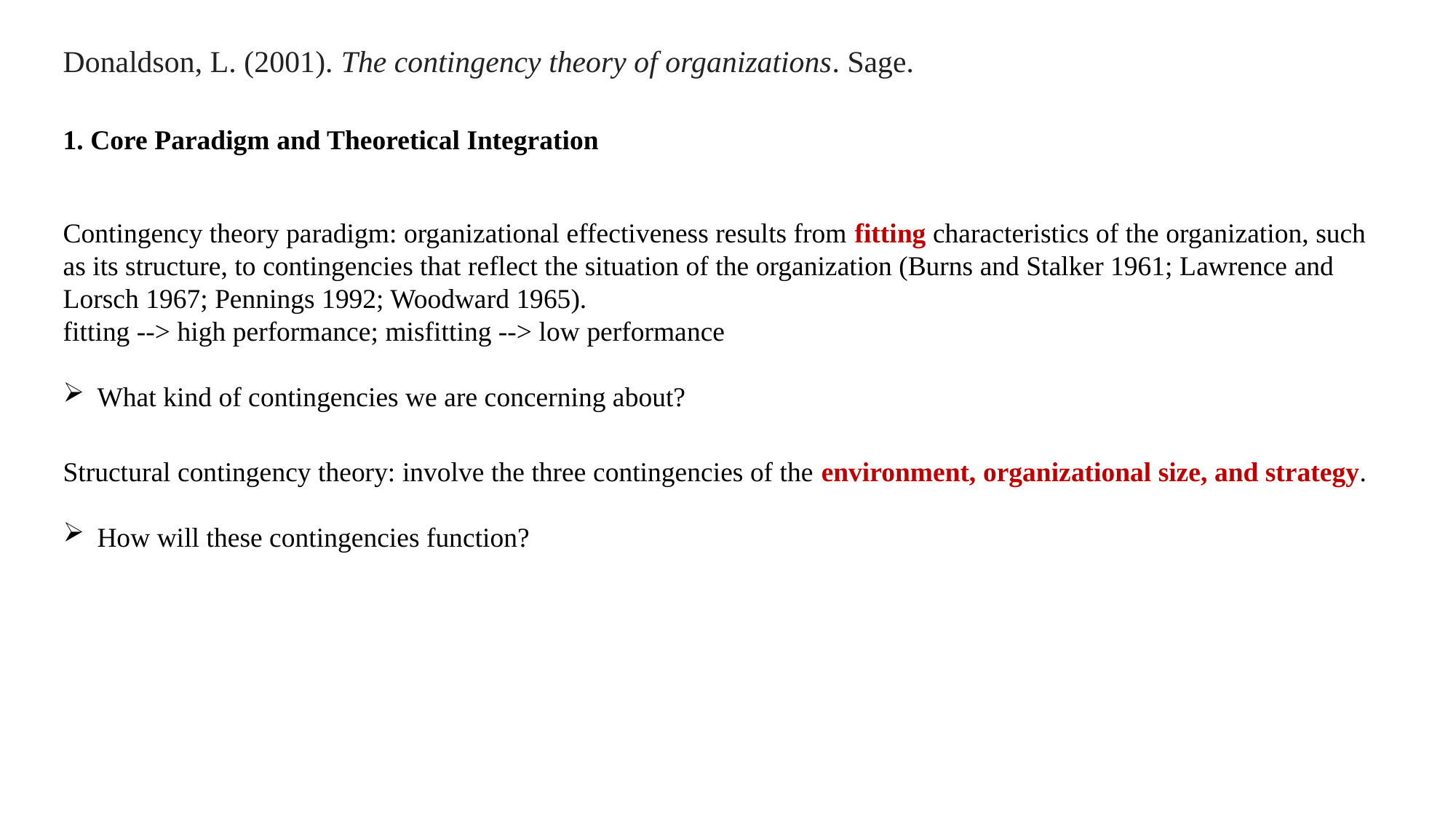

Donaldson, L. (2001). The contingency theory of organizations. Sage.
1. Core Paradigm and Theoretical Integration
Contingency theory paradigm: organizational effectiveness results from fitting characteristics of the organization, such as its structure, to contingencies that reflect the situation of the organization (Burns and Stalker 1961; Lawrence and Lorsch 1967; Pennings 1992; Woodward 1965).
fitting --> high performance; misfitting --> low performance

What kind of contingencies we are concerning about?
Structural contingency theory: involve the three contingencies of the environment, organizational size, and strategy.

How will these contingencies function?